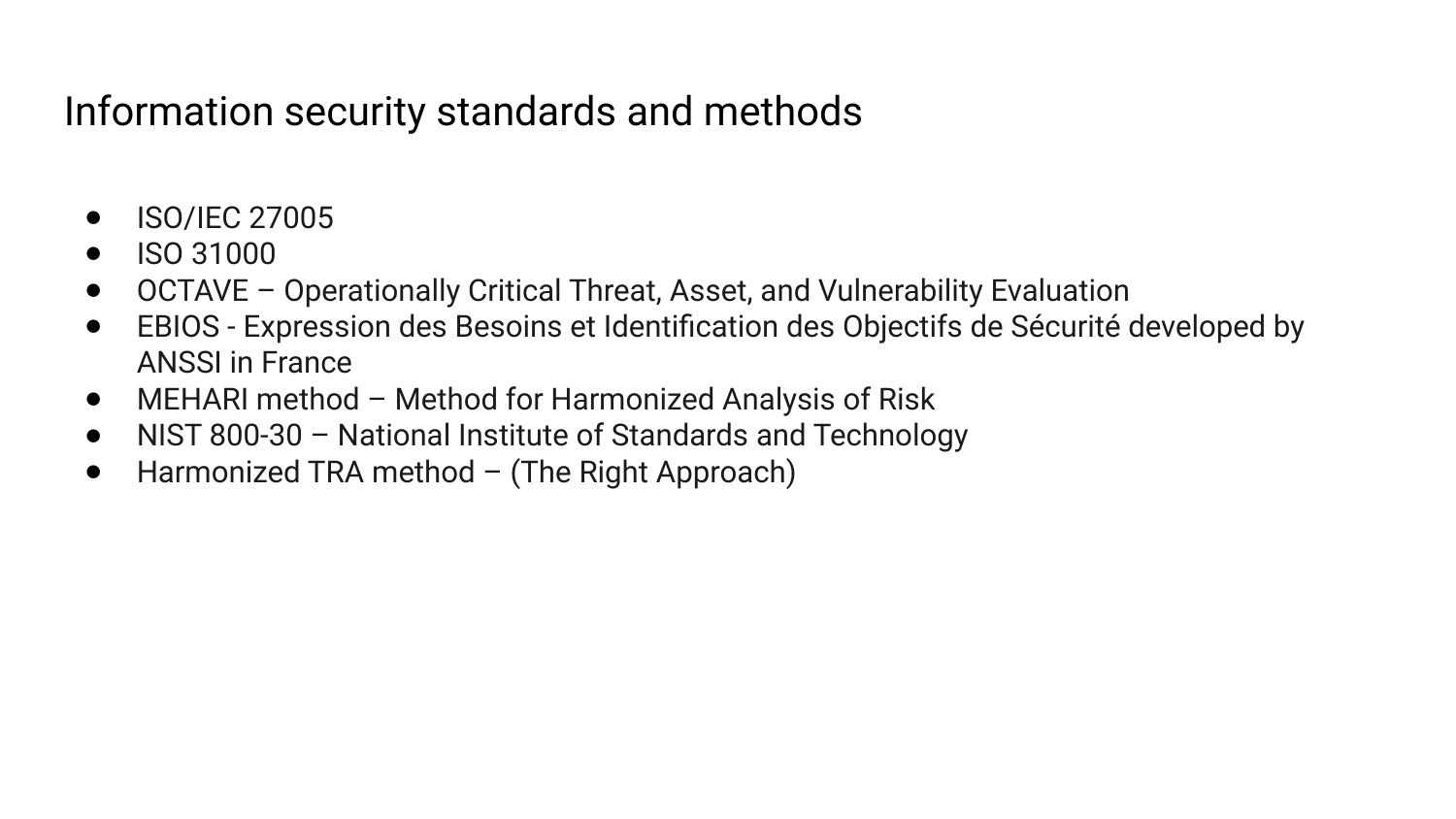

Information security standards and methods

ISO/IEC 27005
ISO 31000
OCTAVE – Operationally Critical Threat, Asset, and Vulnerability Evaluation
EBIOS - Expression des Besoins et Identification des Objectifs de Sécurité developed by ANSSI in France
MEHARI method – Method for Harmonized Analysis of Risk
NIST 800-30 – National Institute of Standards and Technology
Harmonized TRA method – (The Right Approach)